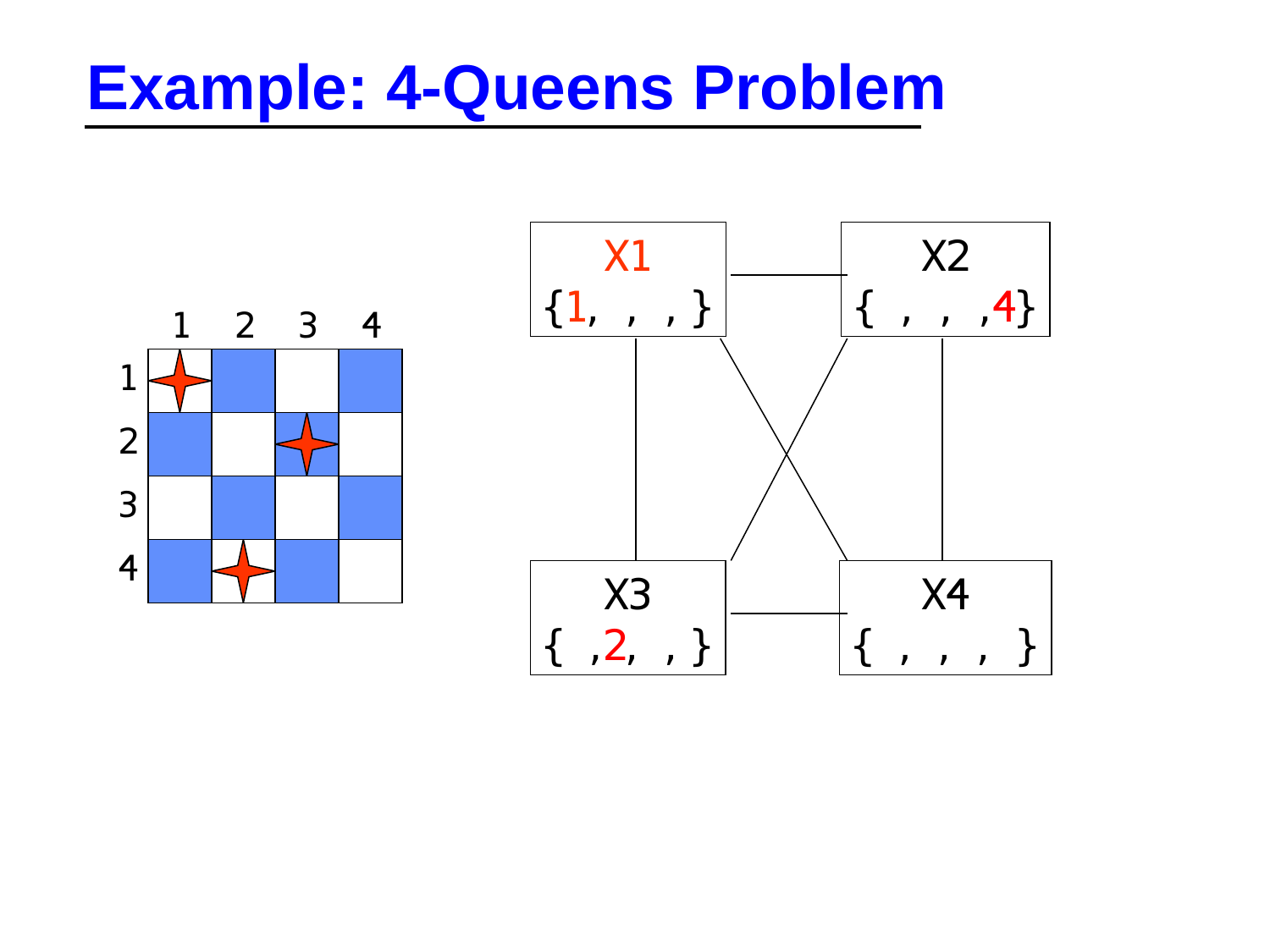

# Example: 4-Queens Problem
X1
{1,  ,  , }
X2
{  ,  ,  ,4}
X3
{  ,2,  , }
X4
{  ,  ,  ,  }
1
2
3
4
1

2
3
4